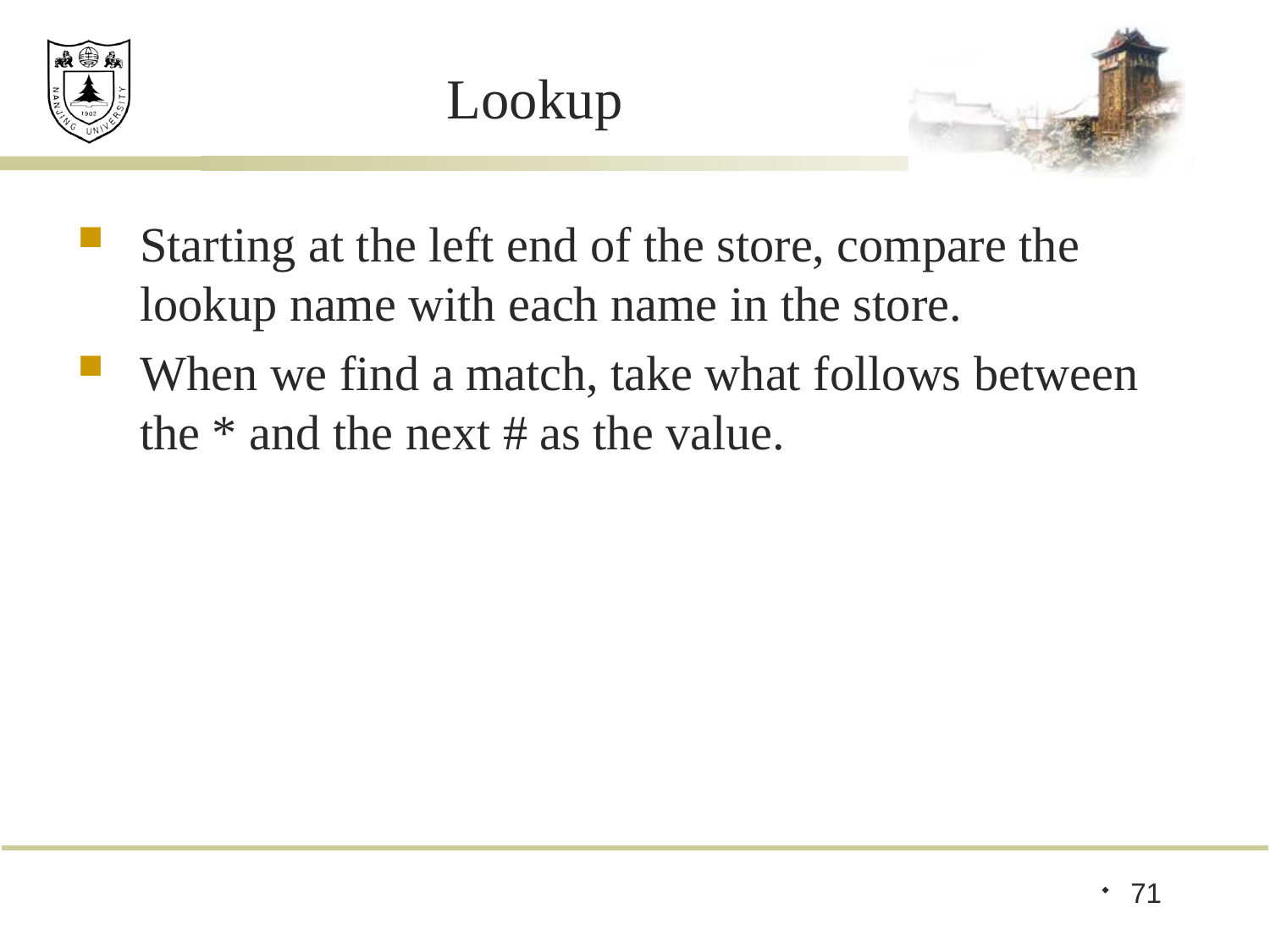

# Lookup
Starting at the left end of the store, compare the lookup name with each name in the store.
When we find a match, take what follows between the * and the next # as the value.
71